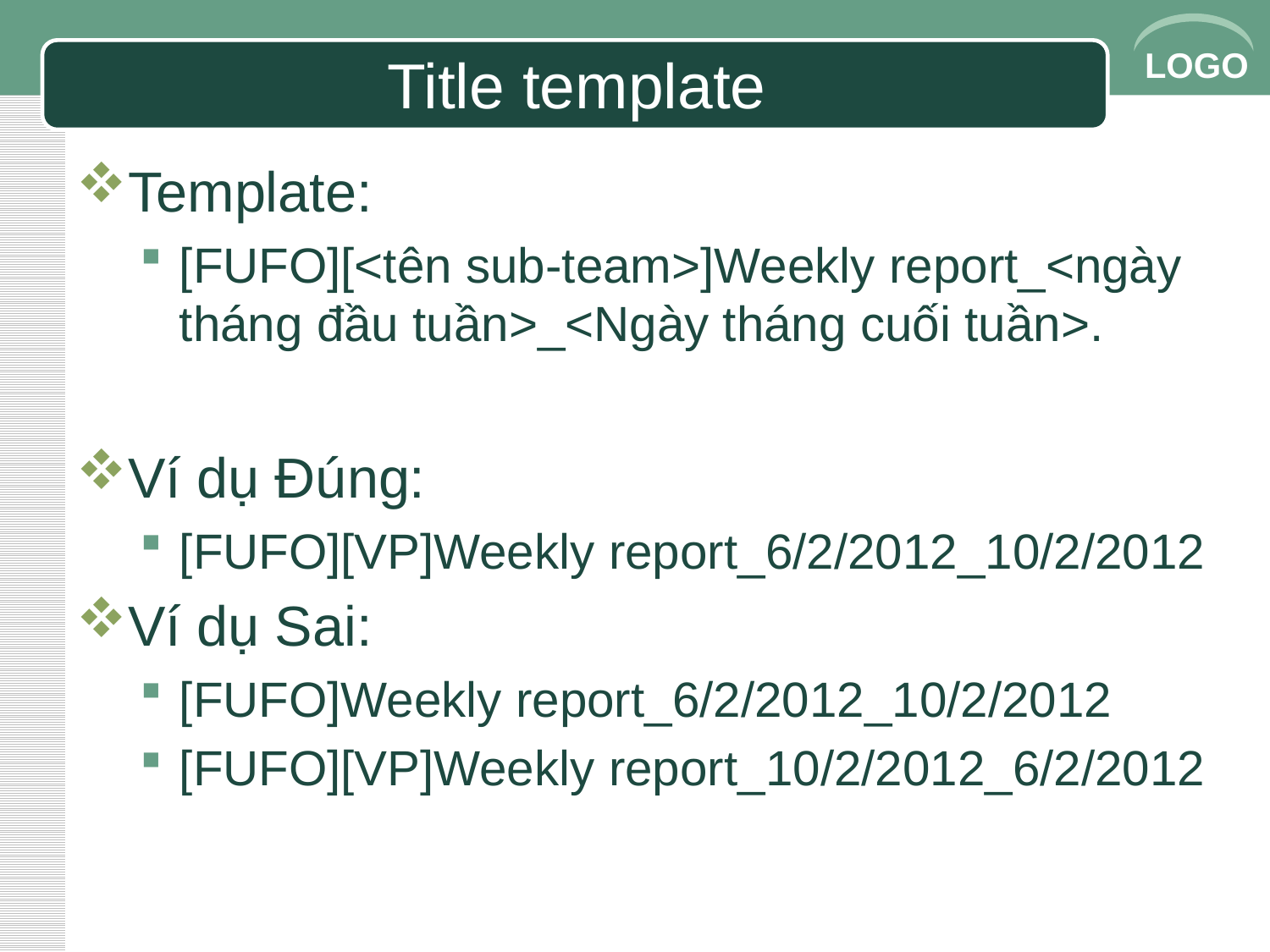

# Title template
Template:
[FUFO][<tên sub-team>]Weekly report_<ngày tháng đầu tuần>_<Ngày tháng cuối tuần>.

Ví dụ Đúng:
[FUFO][VP]Weekly report_6/2/2012_10/2/2012
Ví dụ Sai:
[FUFO]Weekly report_6/2/2012_10/2/2012
[FUFO][VP]Weekly report_10/2/2012_6/2/2012